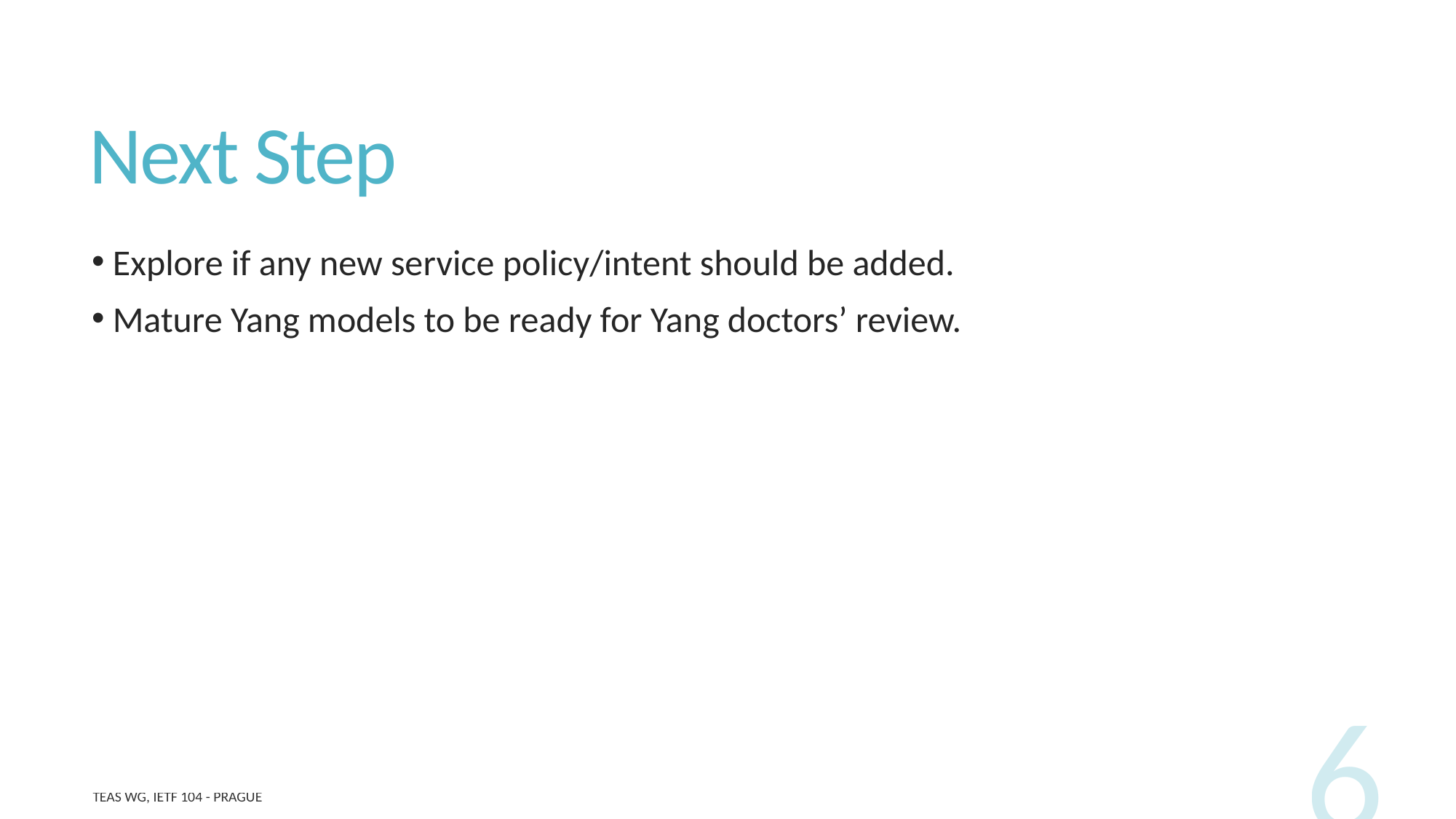

# Next Step
 Explore if any new service policy/intent should be added.
 Mature Yang models to be ready for Yang doctors’ review.

6
TEAS WG, IETF 104 - Prague